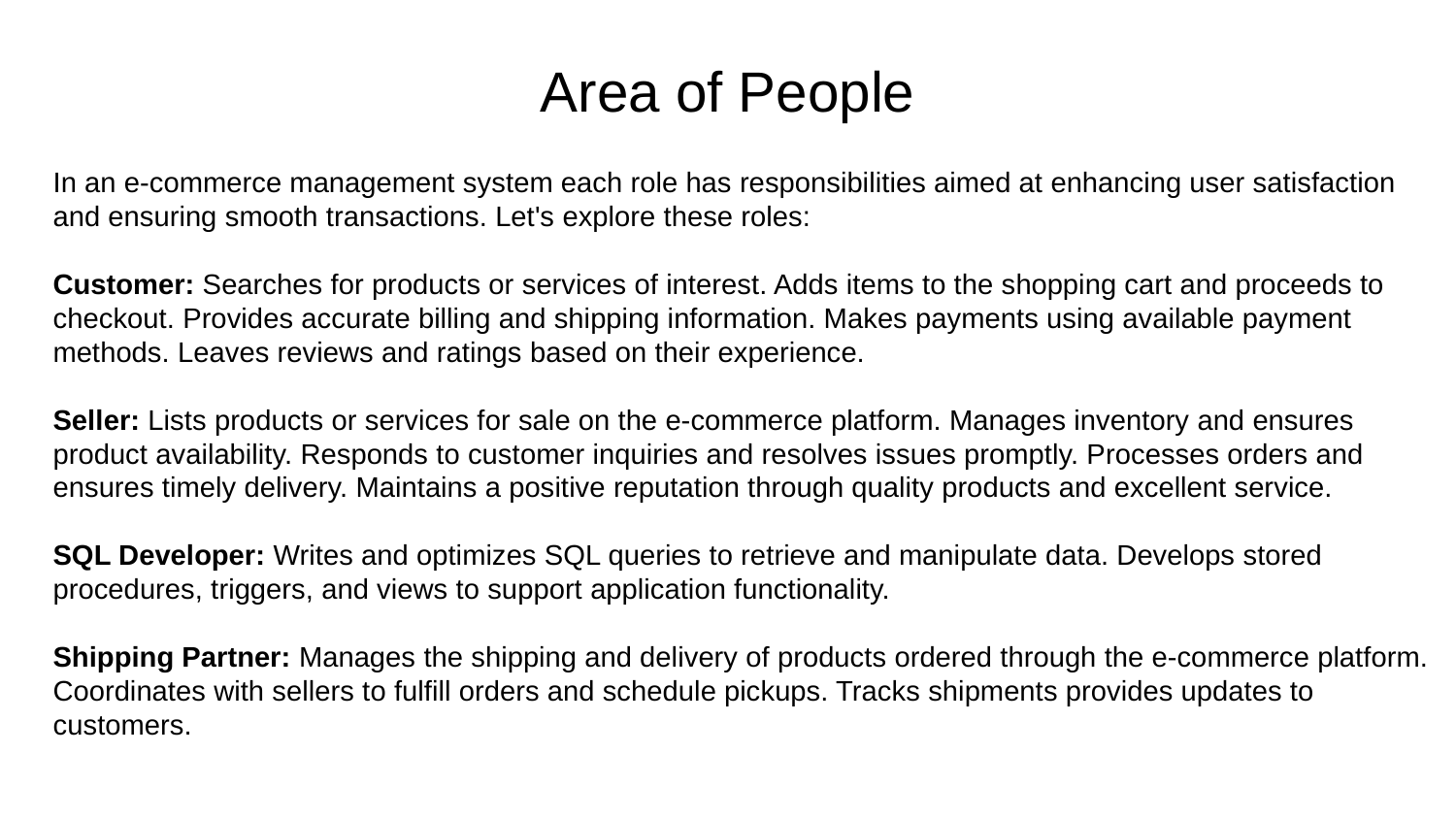

# Area of People
In an e-commerce management system each role has responsibilities aimed at enhancing user satisfaction and ensuring smooth transactions. Let's explore these roles:

Customer: Searches for products or services of interest. Adds items to the shopping cart and proceeds to checkout. Provides accurate billing and shipping information. Makes payments using available payment methods. Leaves reviews and ratings based on their experience.

Seller: Lists products or services for sale on the e-commerce platform. Manages inventory and ensures product availability. Responds to customer inquiries and resolves issues promptly. Processes orders and ensures timely delivery. Maintains a positive reputation through quality products and excellent service.

SQL Developer: Writes and optimizes SQL queries to retrieve and manipulate data. Develops stored procedures, triggers, and views to support application functionality.

Shipping Partner: Manages the shipping and delivery of products ordered through the e-commerce platform. Coordinates with sellers to fulfill orders and schedule pickups. Tracks shipments provides updates to customers.